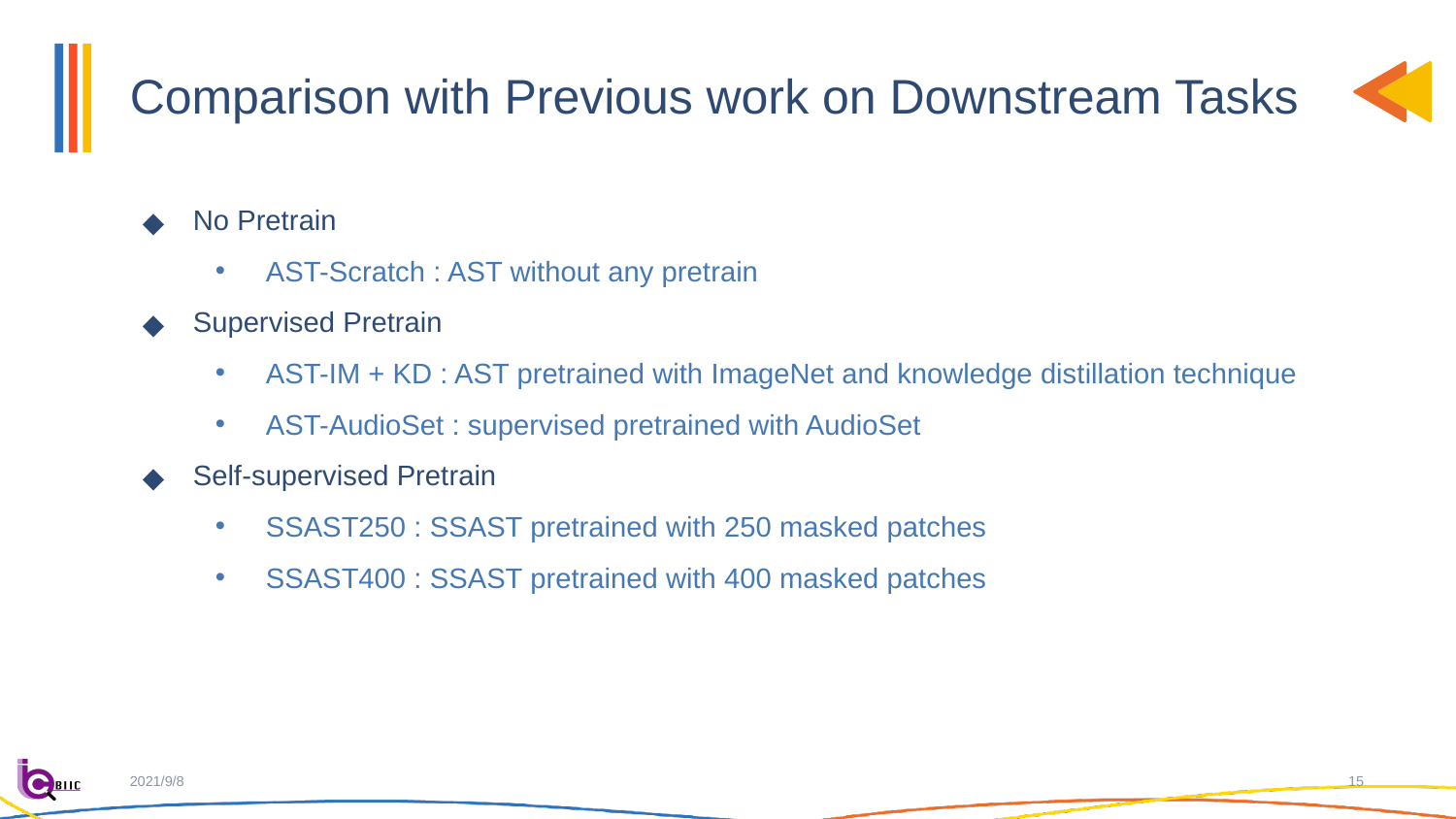

# Comparison with Previous work on Downstream Tasks
No Pretrain
AST-Scratch : AST without any pretrain
Supervised Pretrain
AST-IM + KD : AST pretrained with ImageNet and knowledge distillation technique
AST-AudioSet : supervised pretrained with AudioSet
Self-supervised Pretrain
SSAST250 : SSAST pretrained with 250 masked patches
SSAST400 : SSAST pretrained with 400 masked patches